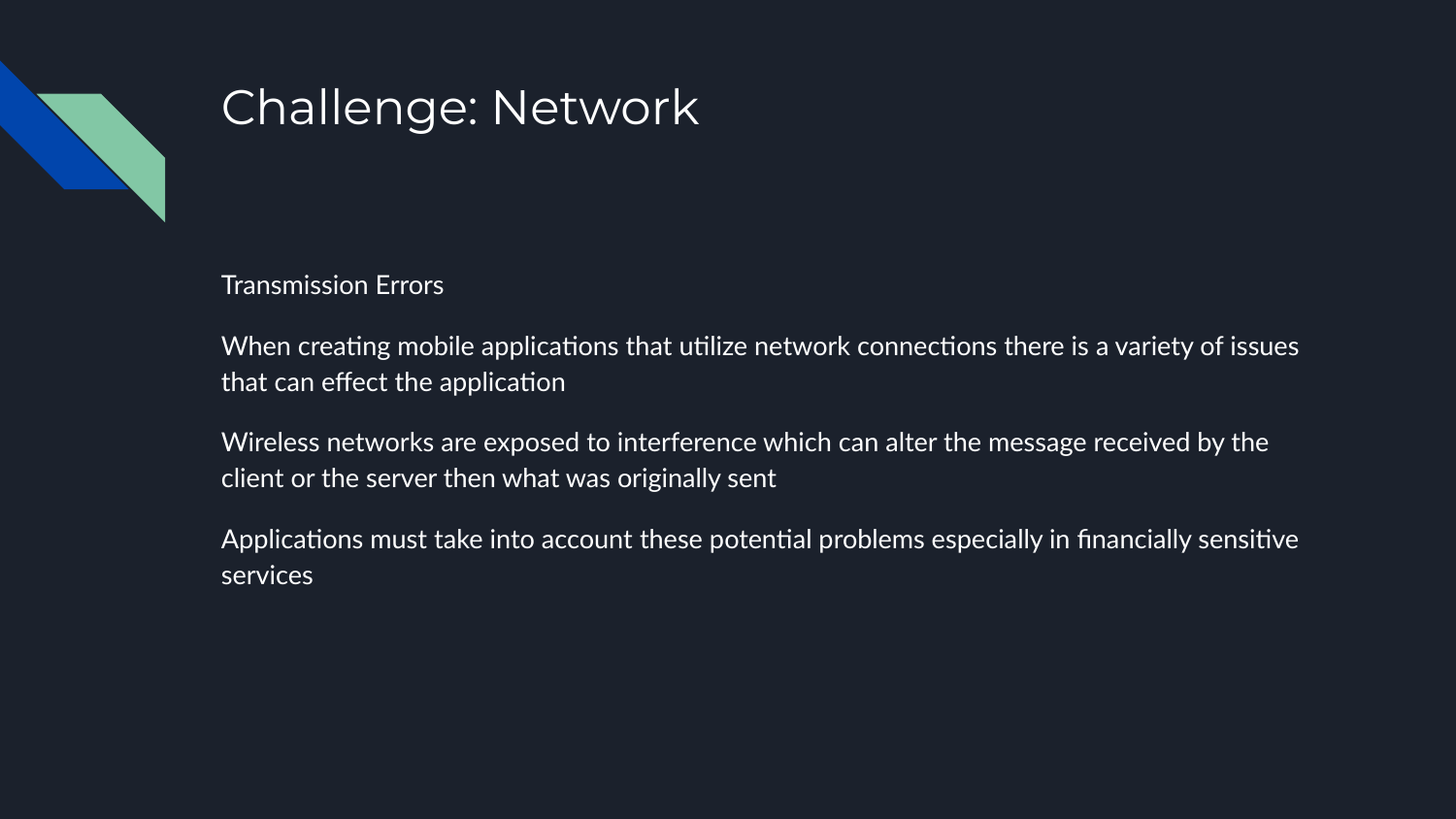

# Challenge: Network
Transmission Errors
When creating mobile applications that utilize network connections there is a variety of issues that can effect the application
Wireless networks are exposed to interference which can alter the message received by the client or the server then what was originally sent
Applications must take into account these potential problems especially in financially sensitive services